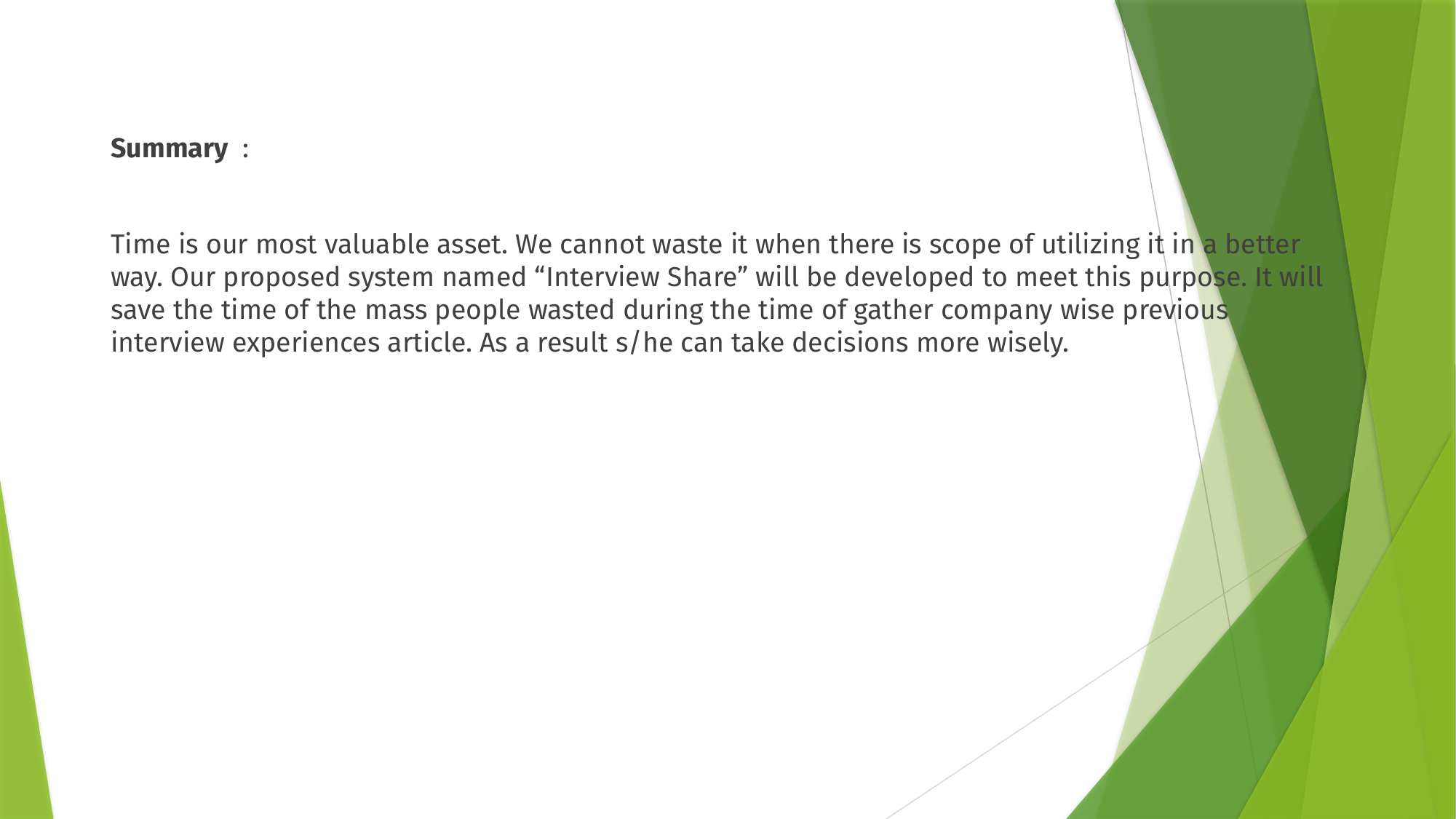

Summary  :

Time is our most valuable asset. We cannot waste it when there is scope of utilizing it in a better way. Our proposed system named “Interview Share” will be developed to meet this purpose. It will save the time of the mass people wasted during the time of gather company wise previous interview experiences article. As a result s/he can take decisions more wisely.